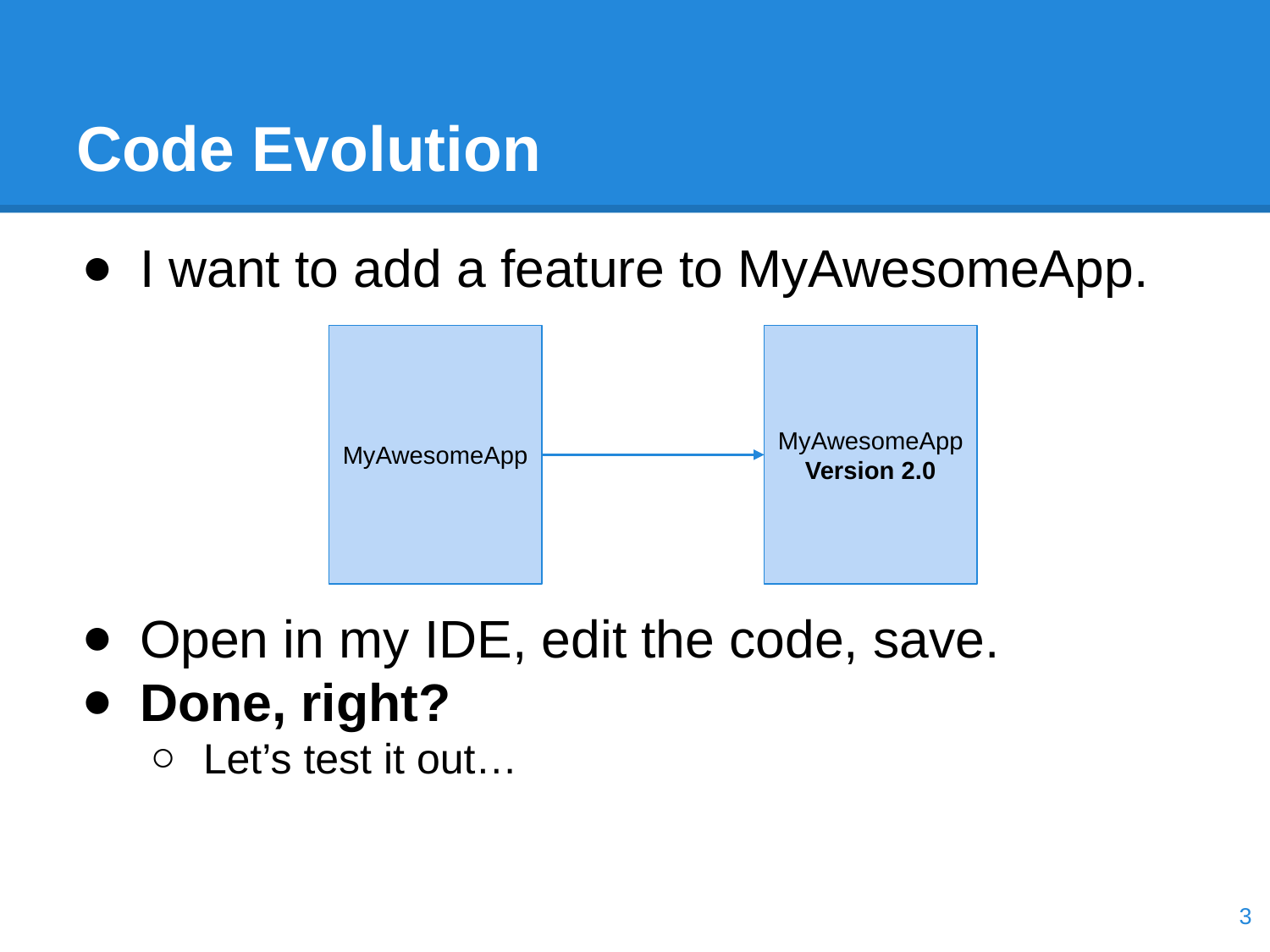

# Code Evolution
I want to add a feature to MyAwesomeApp.

Open in my IDE, edit the code, save.
Done, right?
Let’s test it out…
MyAwesomeApp
MyAwesomeApp
Version 2.0
3